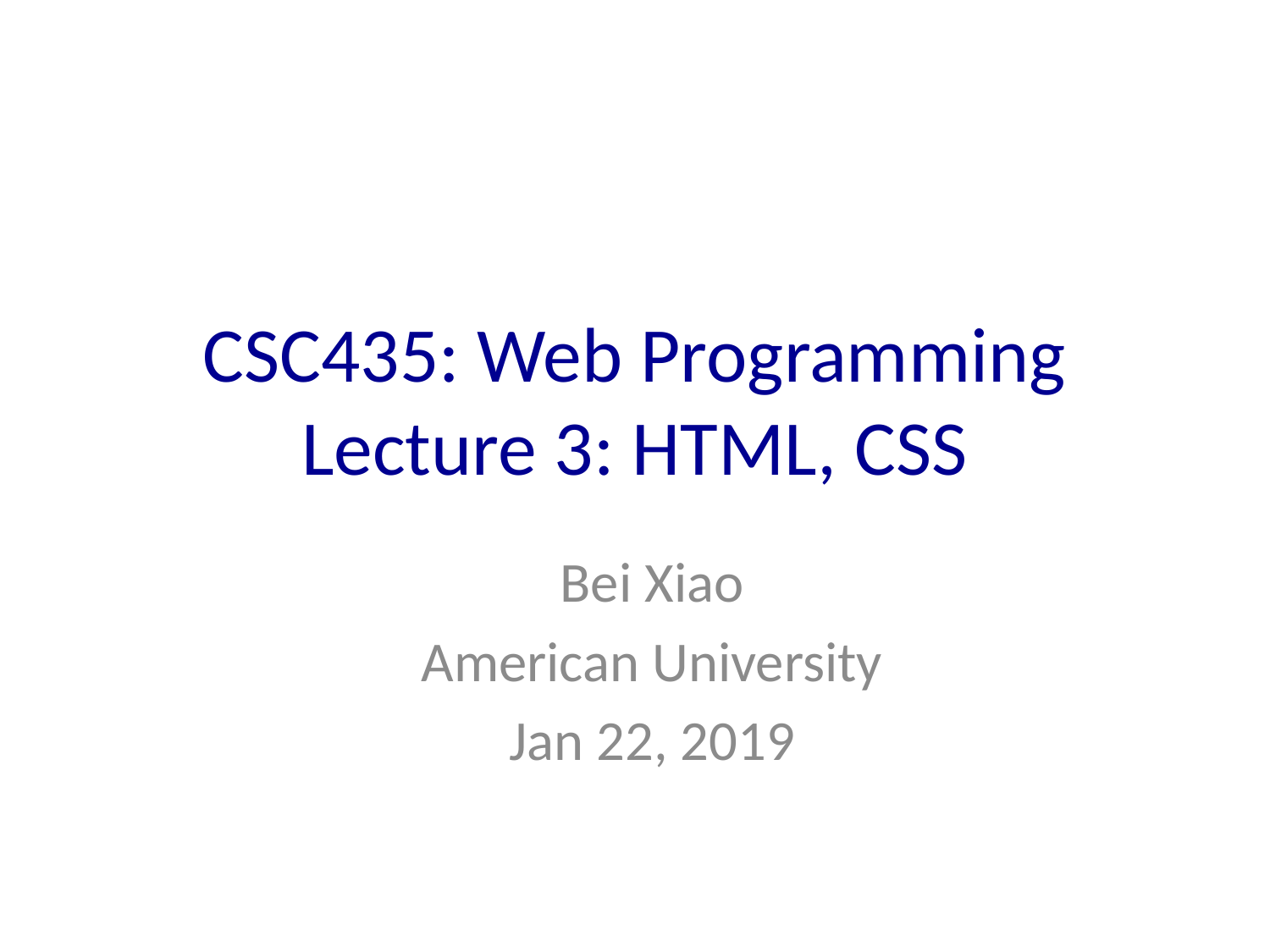

# CSC435: Web Programming Lecture 3: HTML, CSS
Bei Xiao
American University
Jan 22, 2019